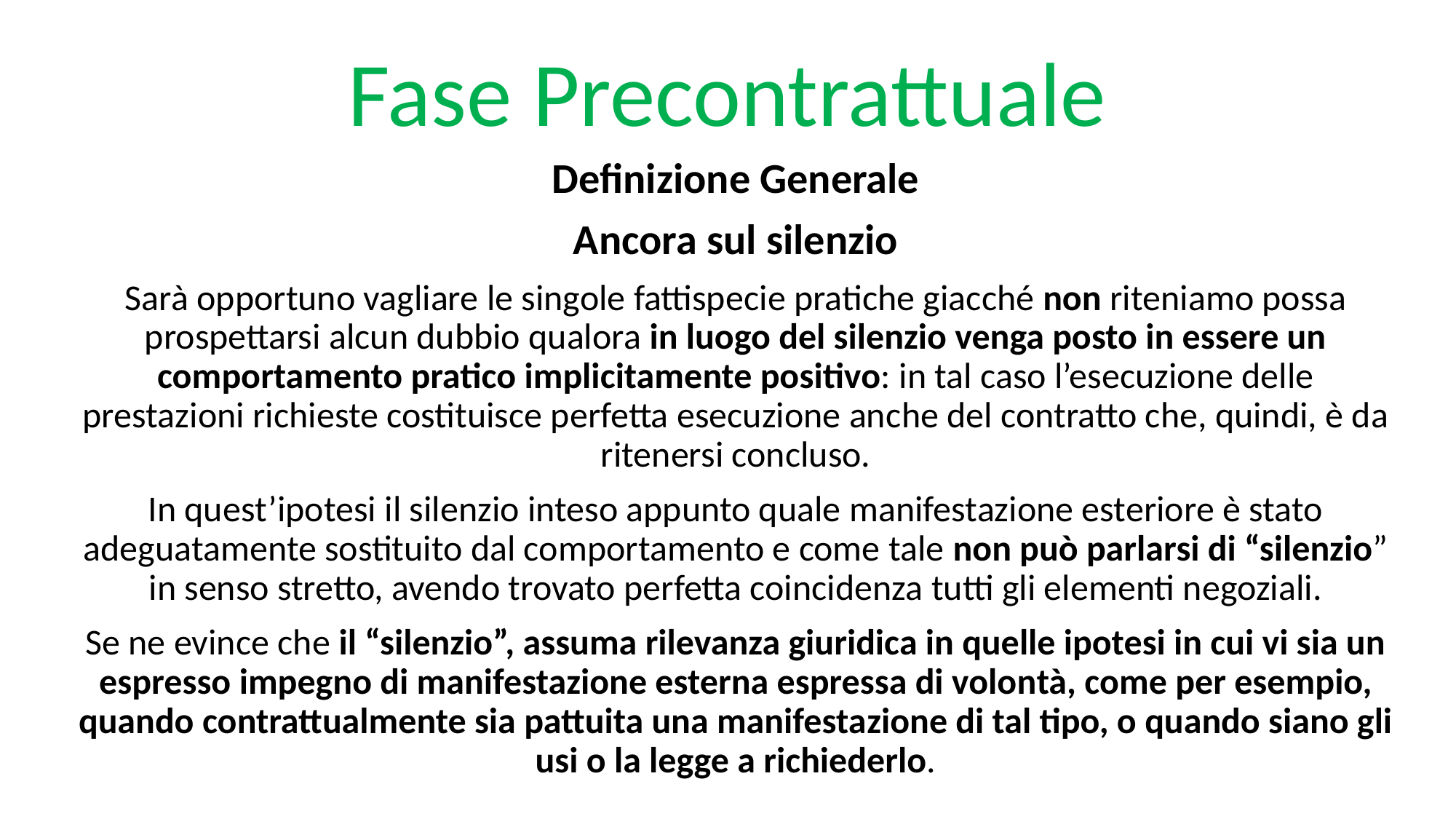

# Fase Precontrattuale
Definizione Generale
Ancora sul silenzio
Sarà opportuno vagliare le singole fattispecie pratiche giacché non rite­niamo possa prospettarsi alcun dubbio qualora in luogo del silenzio venga posto in essere un comportamento pratico implicitamente positivo: in tal ca­so l’esecuzione delle prestazioni richieste costituisce perfetta esecuzione an­che del contratto che, quindi, è da ritenersi concluso.
In quest’ipotesi il silenzio inteso appunto quale manifestazione esteriore è stato adeguatamente sostituito dal comportamento e come tale non può parlarsi di “silenzio” in senso stretto, avendo trovato perfetta coincidenza tutti gli elementi negoziali.
Se ne evince che il “silenzio”, assuma rilevanza giuridica in quelle ipotesi in cui vi sia un espresso impegno di manifestazione esterna espressa di volon­tà, come per esempio, quando contrattualmente sia pattuita una manifesta­zione di tal tipo, o quando siano gli usi o la legge a richiederlo.